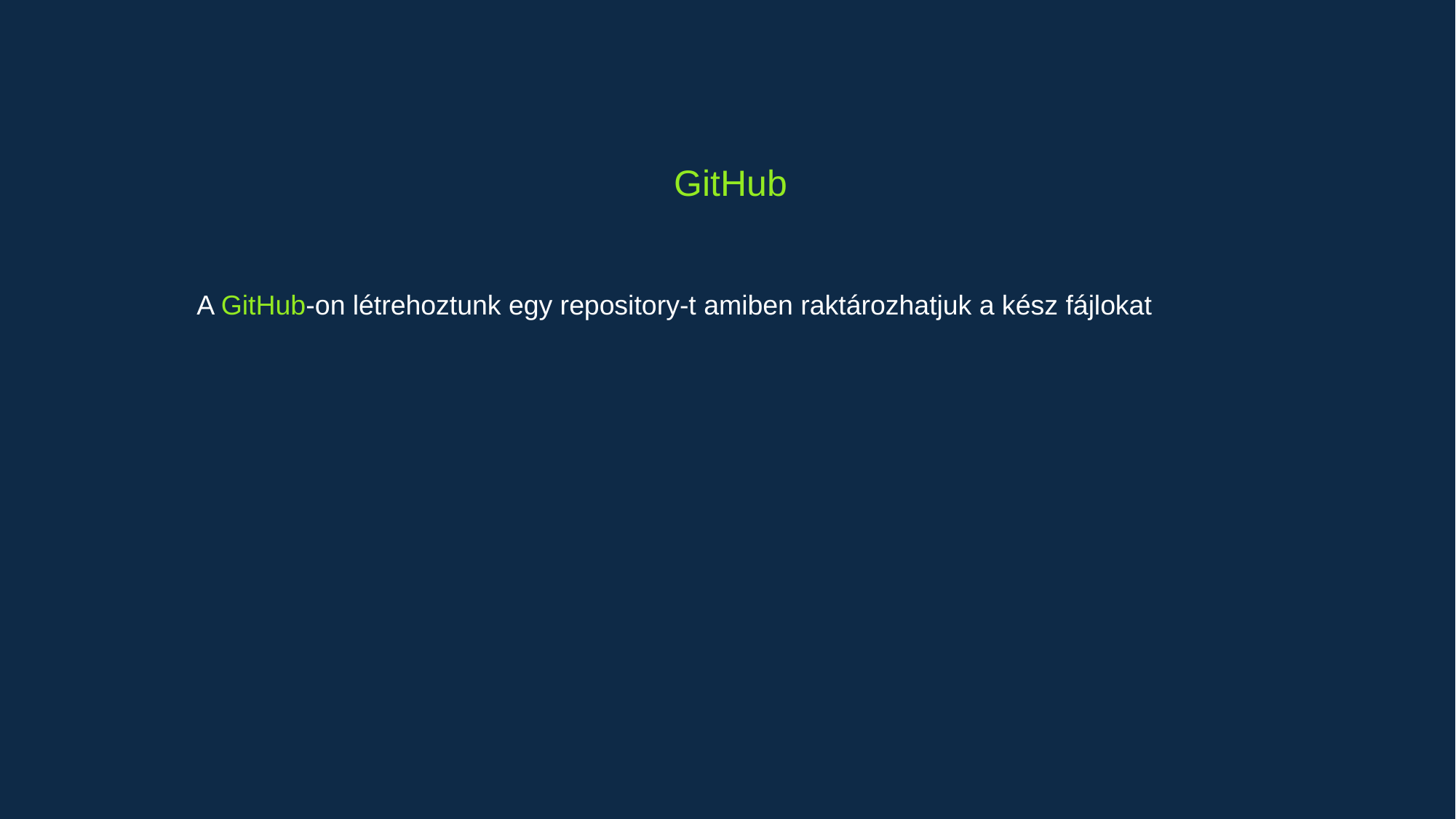

# GitHub
A GitHub-on létrehoztunk egy repository-t amiben raktározhatjuk a kész fájlokat